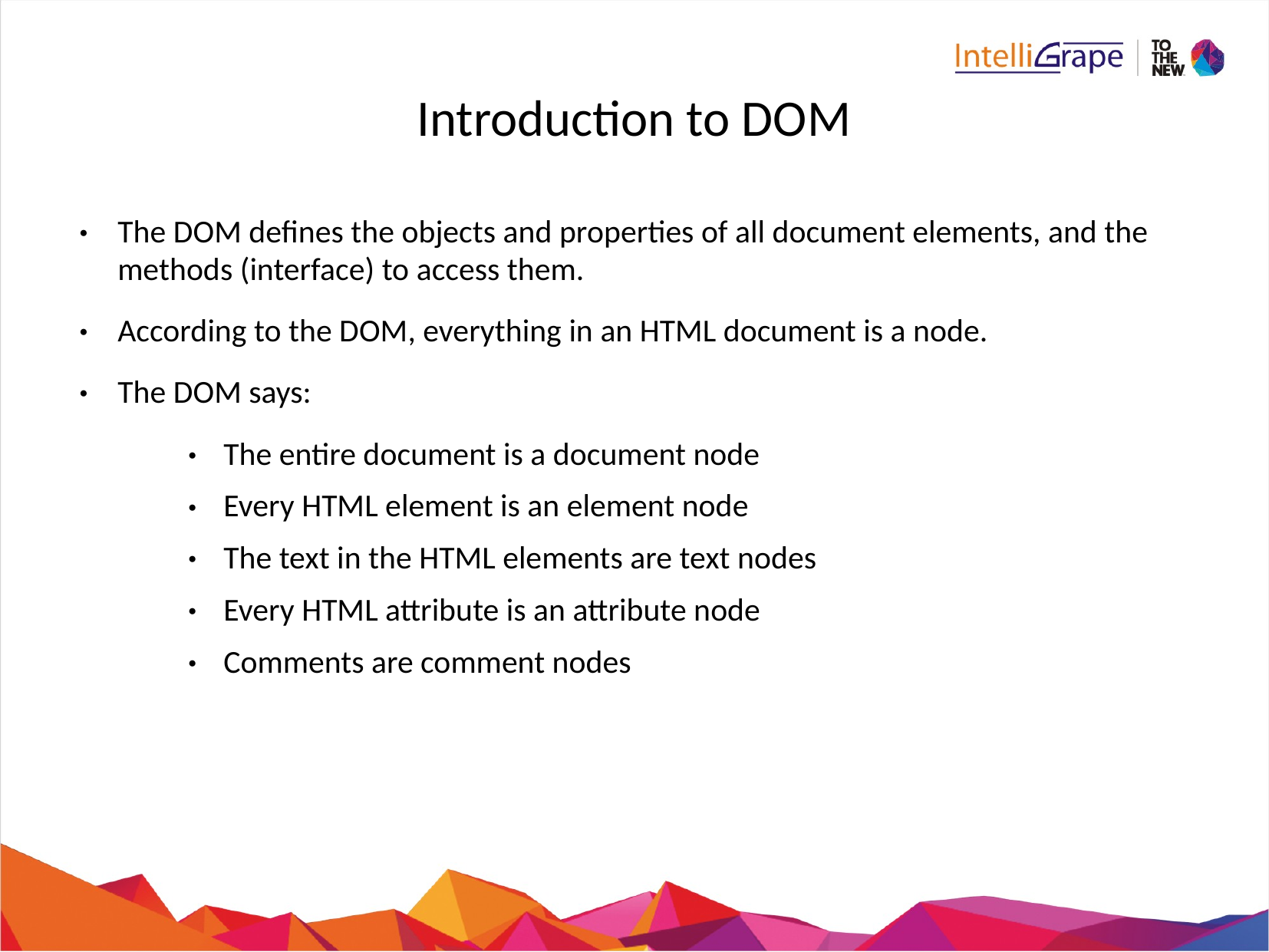

# Introduction to DOM

The DOM defines the objects and properties of all document elements, and the methods (interface) to access them.
According to the DOM, everything in an HTML document is a node.
The DOM says:
The entire document is a document node
Every HTML element is an element node
The text in the HTML elements are text nodes
Every HTML attribute is an attribute node
Comments are comment nodes